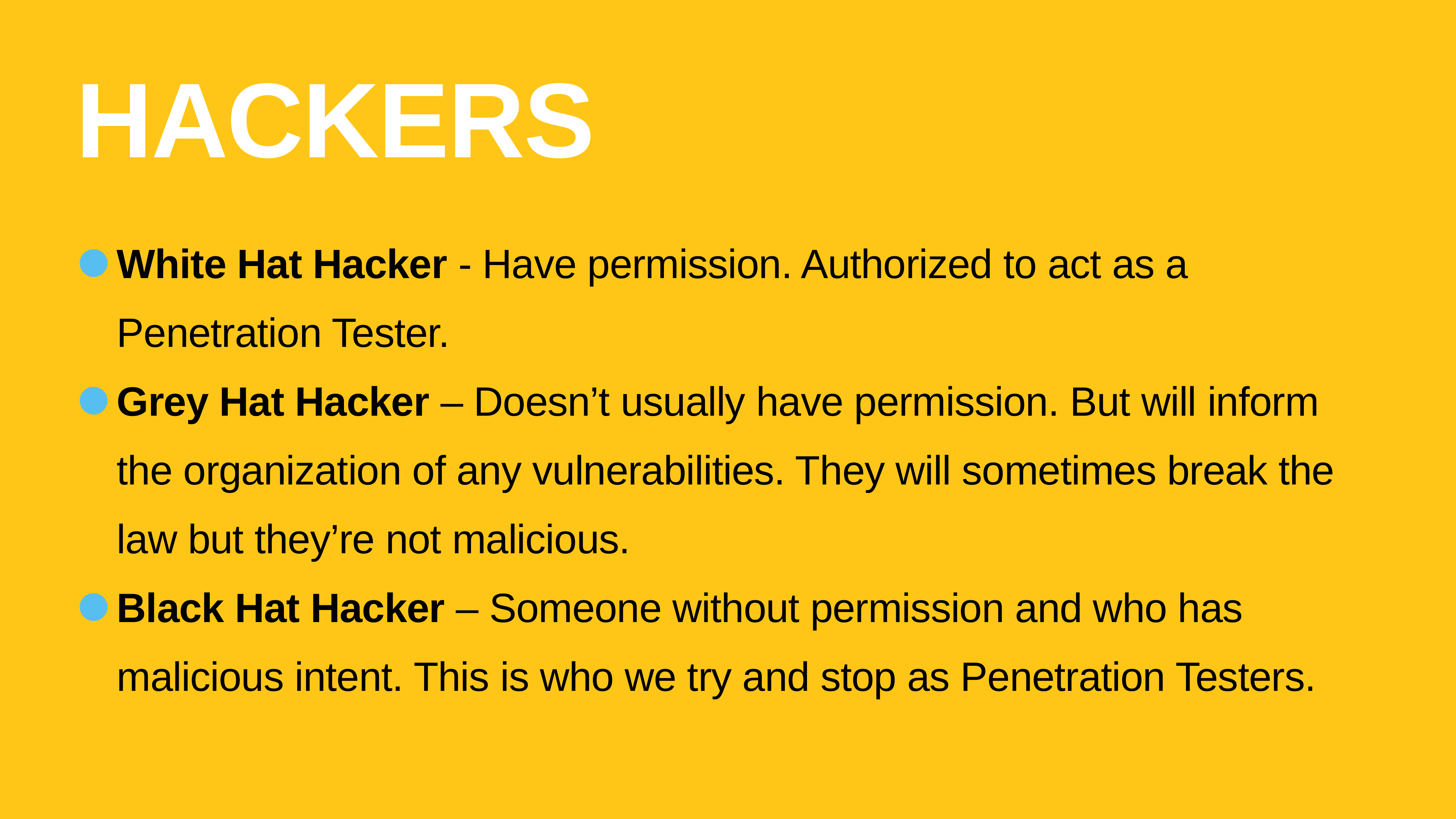

# hackers
White Hat Hacker - Have permission. Authorized to act as a Penetration Tester.
Grey Hat Hacker – Doesn’t usually have permission. But will inform the organization of any vulnerabilities. They will sometimes break the law but they’re not malicious.
Black Hat Hacker – Someone without permission and who has malicious intent. This is who we try and stop as Penetration Testers.